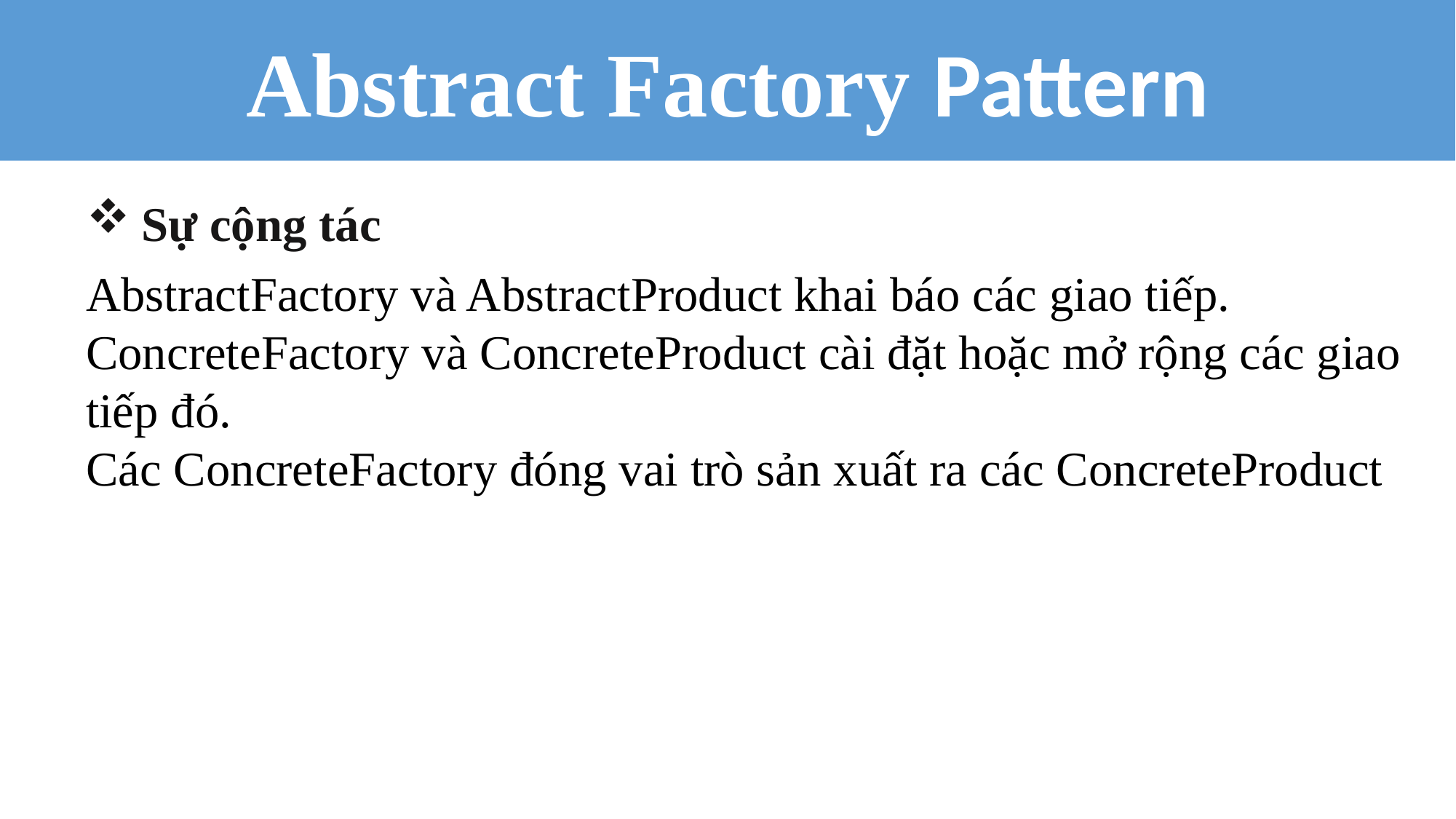

Abstract Factory Pattern
Sự cộng tác
AbstractFactory và AbstractProduct khai báo các giao tiếp.
ConcreteFactory và ConcreteProduct cài đặt hoặc mở rộng các giao tiếp đó.
Các ConcreteFactory đóng vai trò sản xuất ra các ConcreteProduct